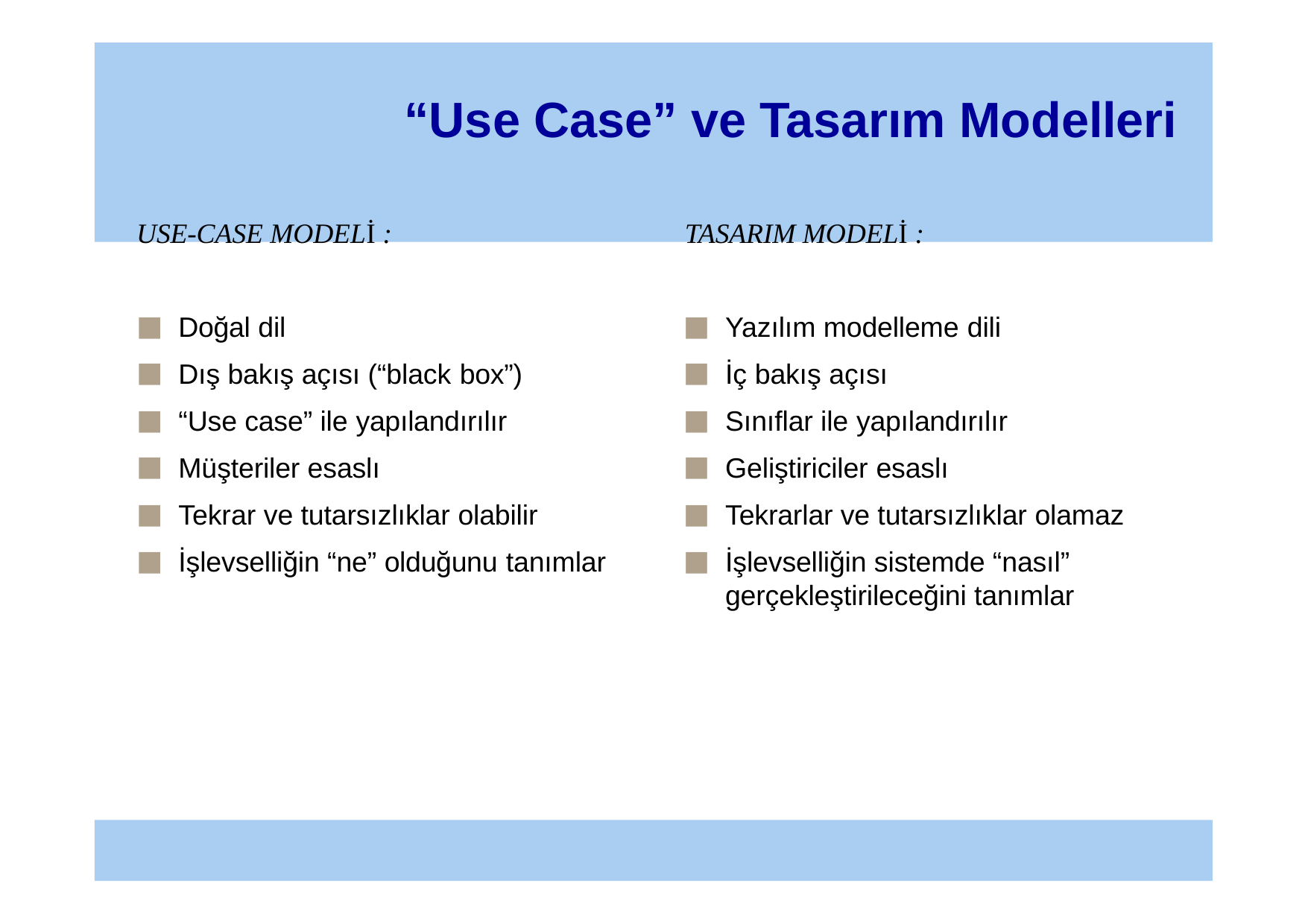

# “Use Case” ve Tasarım Modelleri
USE-CASE MODELİ :	TASARIM MODELİ :
Doğal dil
Dış bakış açısı (“black box”)
“Use case” ile yapılandırılır
Müşteriler esaslı
Tekrar ve tutarsızlıklar olabilir
İşlevselliğin “ne” olduğunu tanımlar
Yazılım modelleme dili
İç bakış açısı
Sınıflar ile yapılandırılır
Geliştiriciler esaslı
Tekrarlar ve tutarsızlıklar olamaz
İşlevselliğin sistemde “nasıl”  gerçekleştirileceğini tanımlar